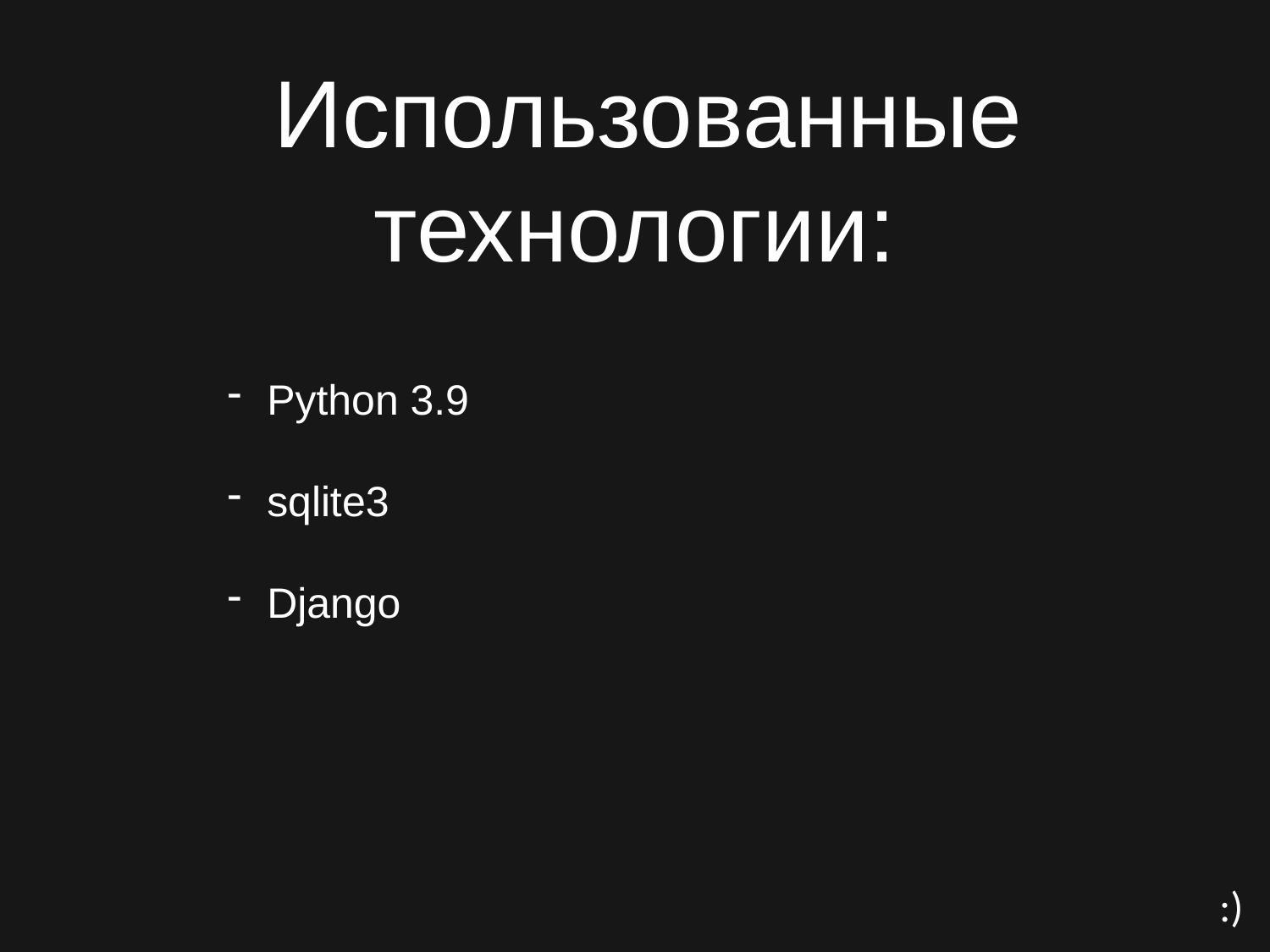

Использованные технологии:

Python 3.9

sqlite3

Django
:)